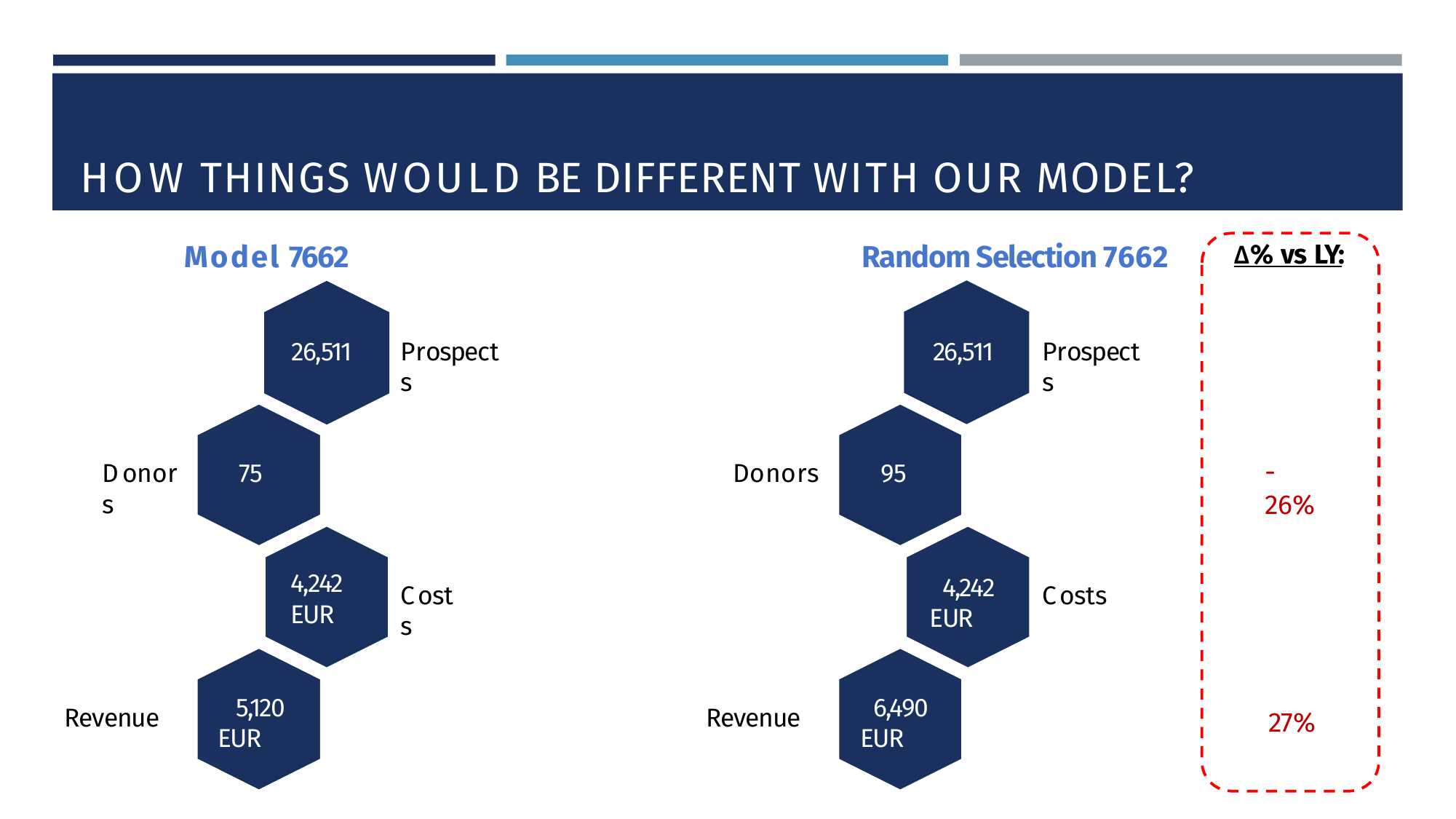

# HOW THINGS WOULD BE DIFFERENT WITH OUR MODEL?

Δ% vs LY:
Model 7662	Random Selection 7662

26,511
Prospects
26,511
Prospects

-26%
Donors
75
Donors
95

4,242 EUR
  4,242 EUR
Costs
Costs

   5,120 EUR
  6,490 EUR
Revenue
Revenue
27%